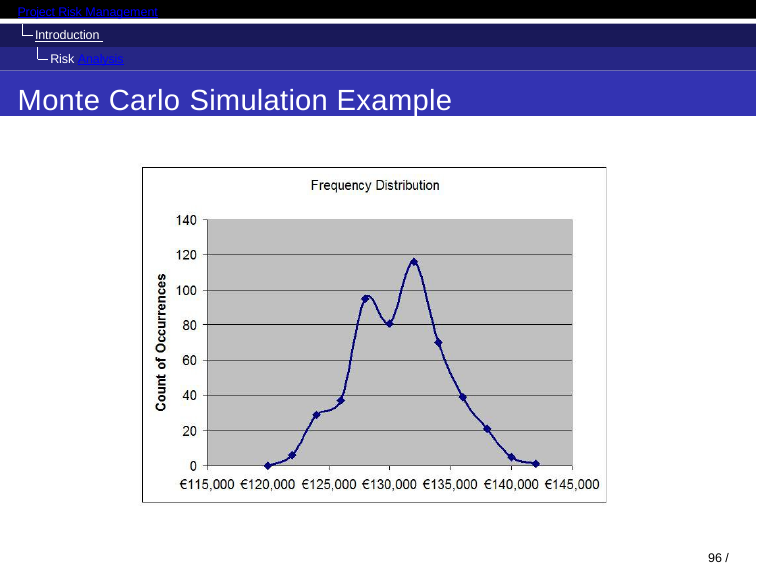

Project Risk Management
Introduction  Risk Analysis

Monte Carlo Simulation Example

96 / 98